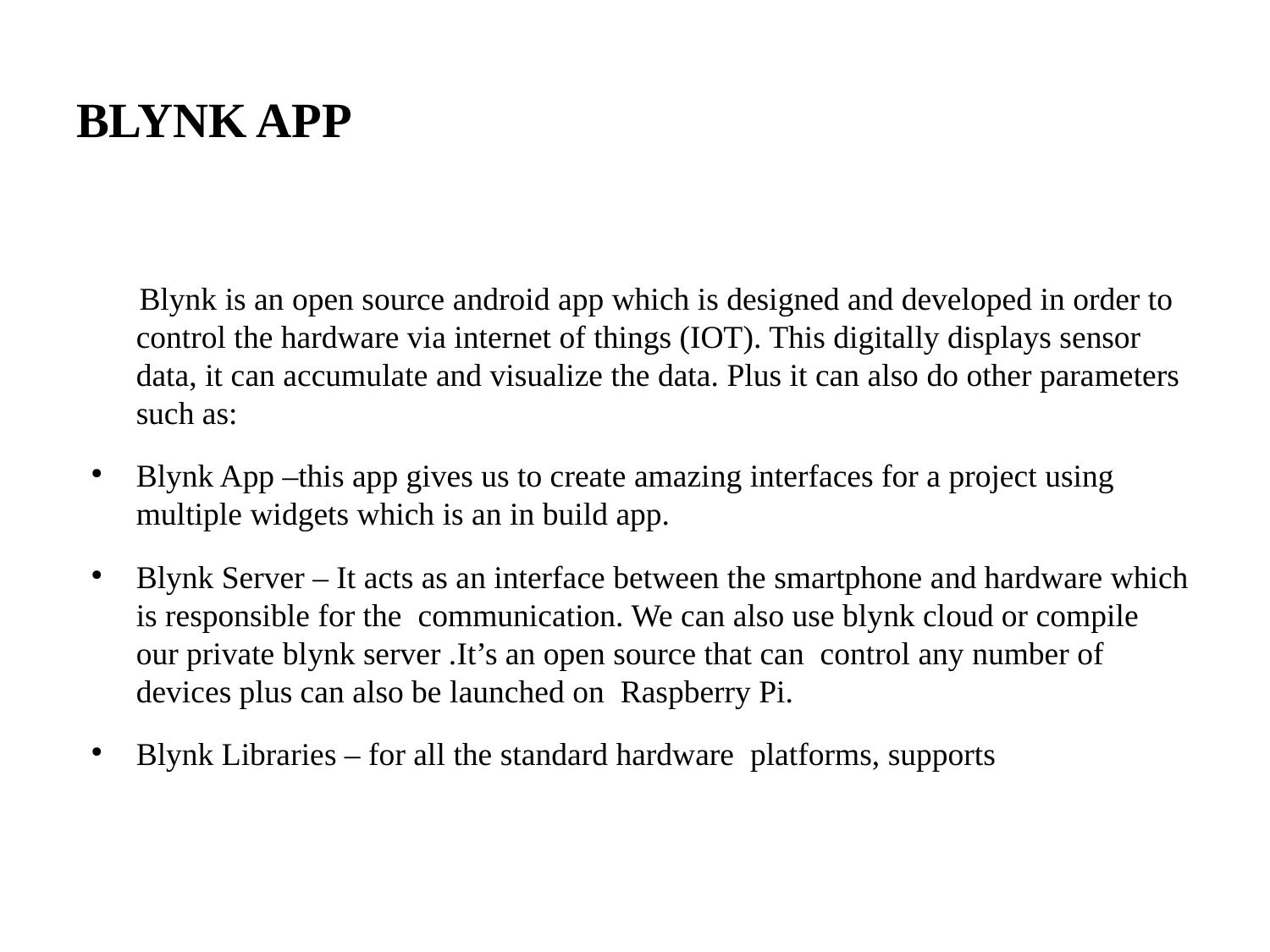

BLYNK APP
      Blynk is an open source android app which is designed and developed in order to control the hardware via internet of things (IOT). This digitally displays sensor data, it can accumulate and visualize the data. Plus it can also do other parameters such as:
Blynk App –this app gives us to create amazing interfaces for a project using multiple widgets which is an in build app.
Blynk Server – It acts as an interface between the smartphone and hardware which is responsible for the  communication. We can also use blynk cloud or compile  our private blynk server .It’s an open source that can  control any number of devices plus can also be launched on  Raspberry Pi.
Blynk Libraries – for all the standard hardware  platforms, supports